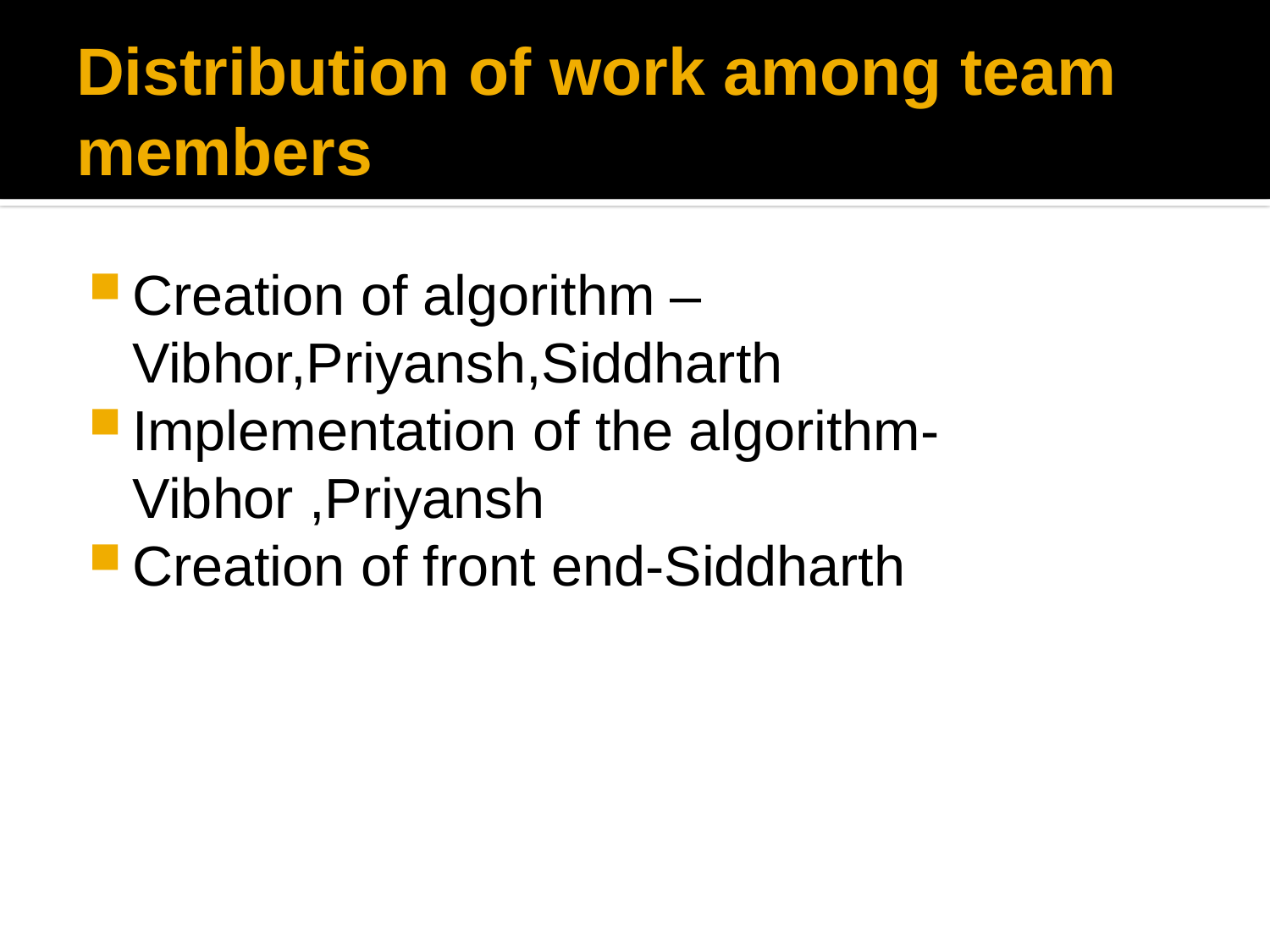

# Distribution of work among team members
Creation of algorithm –Vibhor,Priyansh,Siddharth
Implementation of the algorithm-Vibhor ,Priyansh
Creation of front end-Siddharth